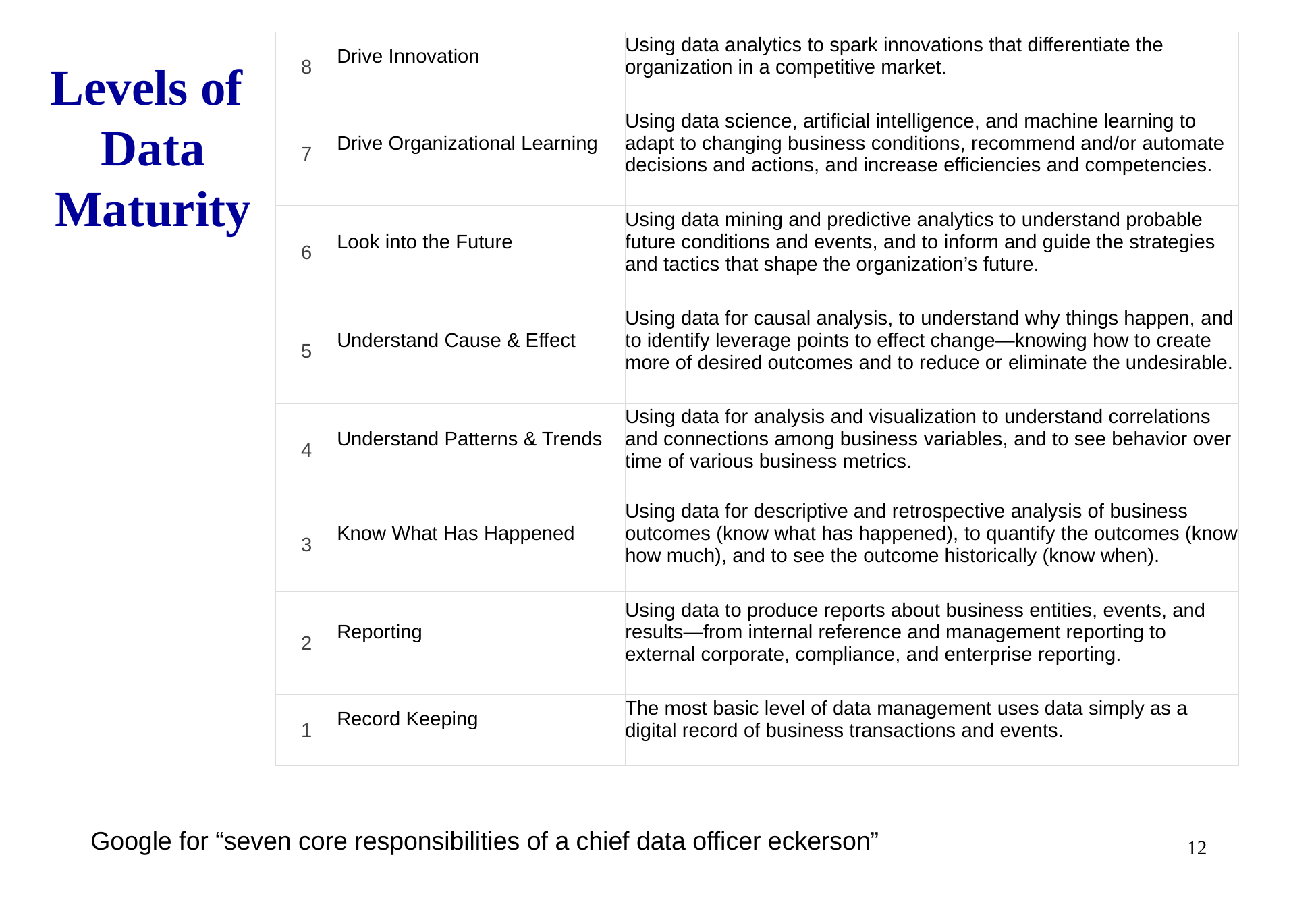

# Levels of Data Maturity
| 8 | Drive Innovation | Using data analytics to spark innovations that differentiate the organization in a competitive market. |
| --- | --- | --- |
| 7 | Drive Organizational Learning | Using data science, artificial intelligence, and machine learning to adapt to changing business conditions, recommend and/or automate decisions and actions, and increase efficiencies and competencies. |
| 6 | Look into the Future | Using data mining and predictive analytics to understand probable future conditions and events, and to inform and guide the strategies and tactics that shape the organization’s future. |
| 5 | Understand Cause & Effect | Using data for causal analysis, to understand why things happen, and to identify leverage points to effect change—knowing how to create more of desired outcomes and to reduce or eliminate the undesirable. |
| 4 | Understand Patterns & Trends | Using data for analysis and visualization to understand correlations and connections among business variables, and to see behavior over time of various business metrics. |
| 3 | Know What Has Happened | Using data for descriptive and retrospective analysis of business outcomes (know what has happened), to quantify the outcomes (know how much), and to see the outcome historically (know when). |
| 2 | Reporting | Using data to produce reports about business entities, events, and results—from internal reference and management reporting to external corporate, compliance, and enterprise reporting. |
| 1 | Record Keeping | The most basic level of data management uses data simply as a digital record of business transactions and events. |

Google for “seven core responsibilities of a chief data officer eckerson”
12